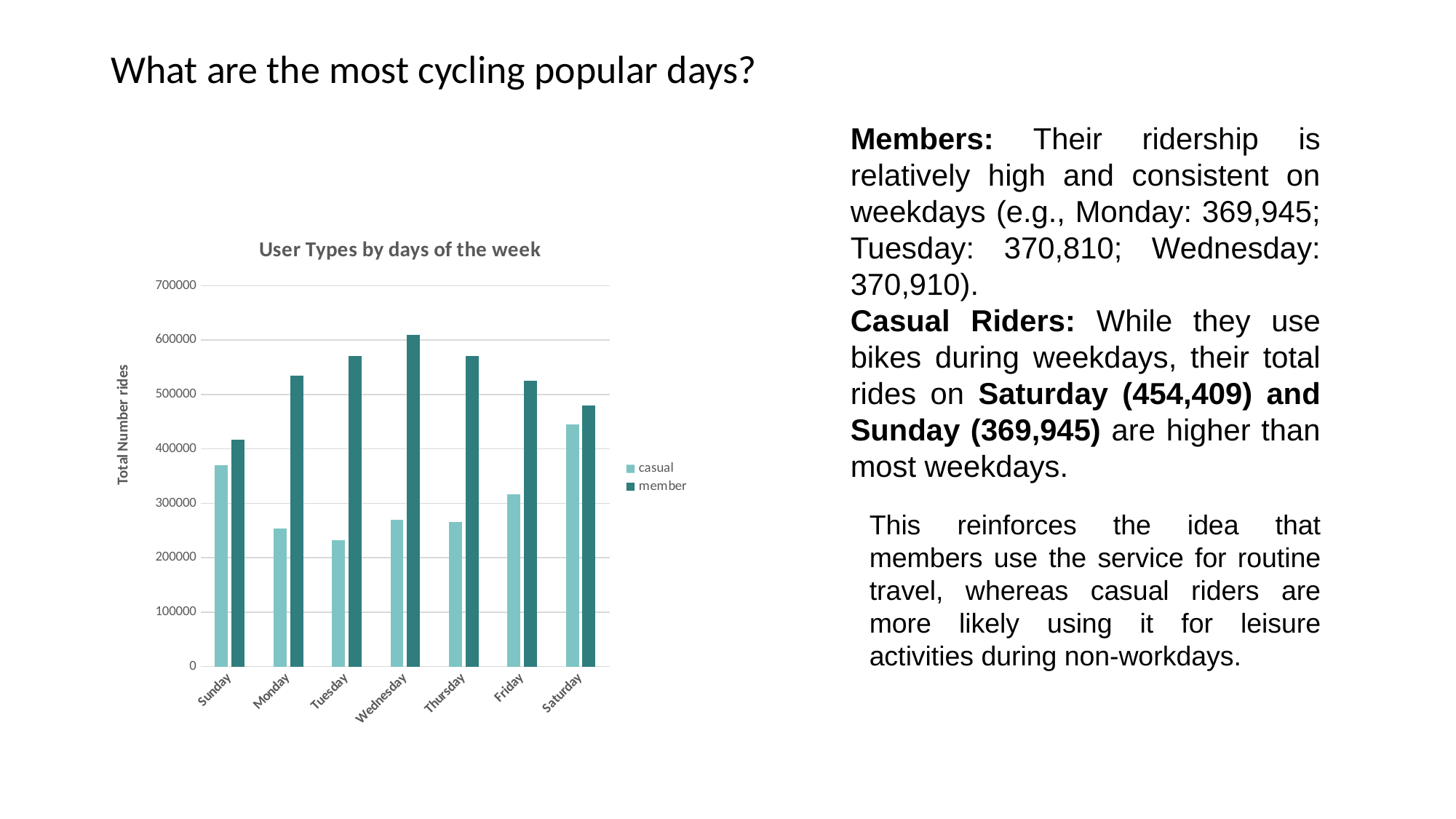

# What are the most cycling popular days?
Members: Their ridership is relatively high and consistent on weekdays (e.g., Monday: 369,945; Tuesday: 370,810; Wednesday: 370,910).
Casual Riders: While they use bikes during weekdays, their total rides on Saturday (454,409) and Sunday (369,945) are higher than most weekdays.

### Chart: User Types by days of the week

| Category | casual | member |
|---|---|---|
| Sunday | 369945.0 | 417256.0 |
| Monday | 253597.0 | 534591.0 |
| Tuesday | 232391.0 | 570686.0 |
| Wednesday | 269354.0 | 610271.0 |
| Thursday | 265098.0 | 570594.0 |
| Friday | 315864.0 | 525824.0 |
| Saturday | 445409.0 | 479688.0 |
This reinforces the idea that members use the service for routine travel, whereas casual riders are more likely using it for leisure activities during non-workdays.